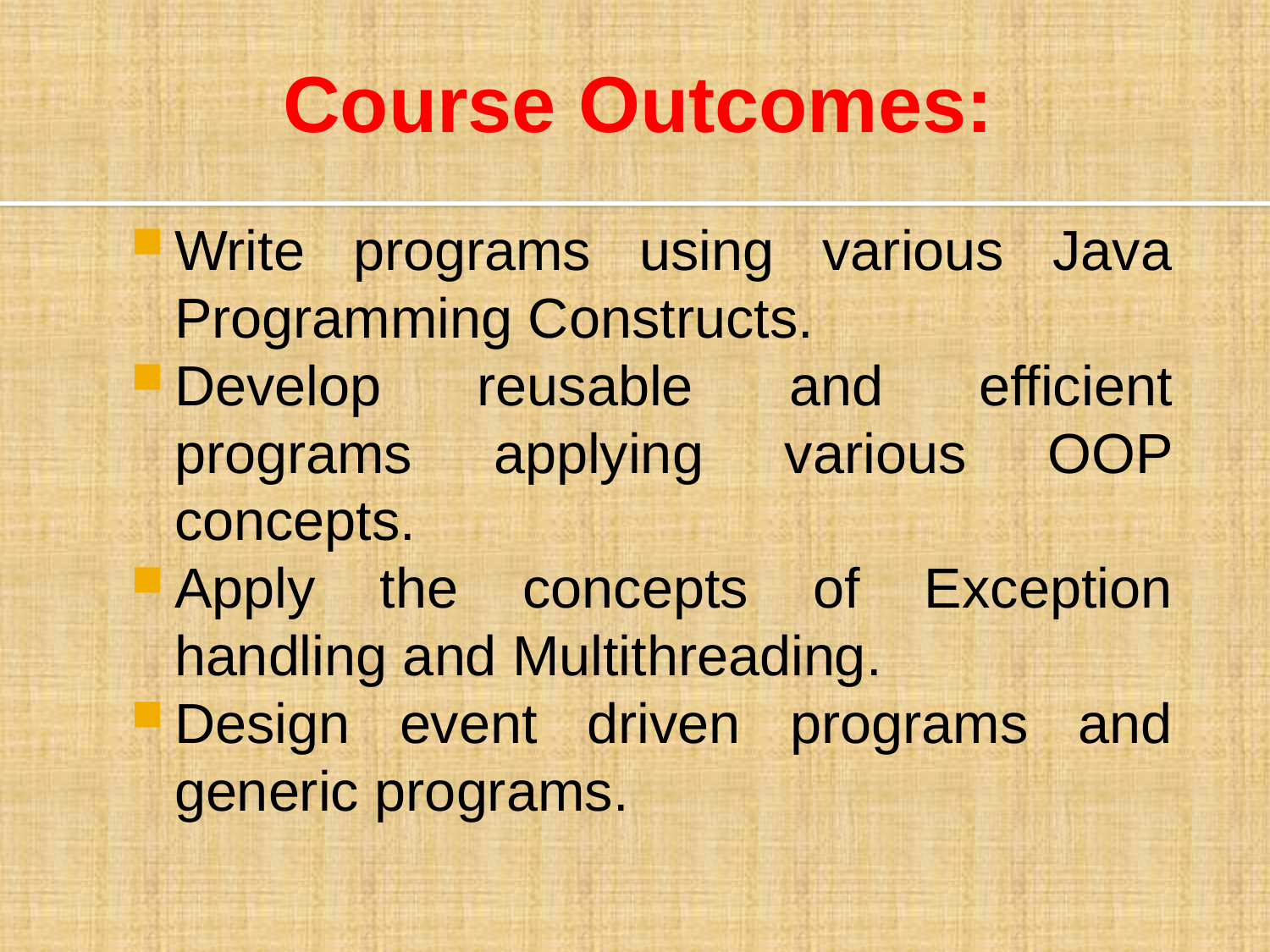

# Course Outcomes:
Write programs using various Java Programming Constructs.
Develop reusable and efficient programs applying various OOP concepts.
Apply the concepts of Exception handling and Multithreading.
Design event driven programs and generic programs.